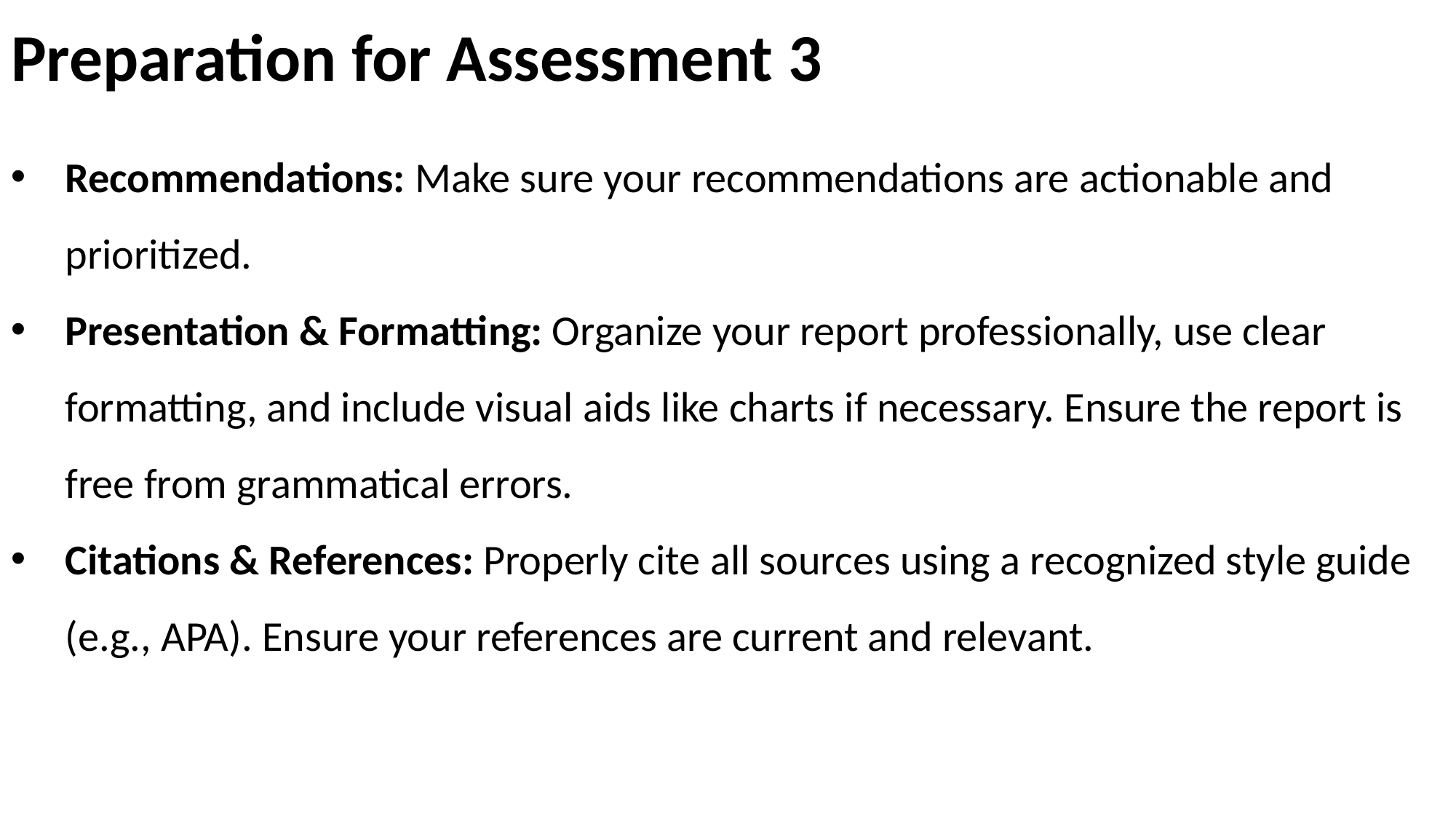

# Preparation for Assessment 3
Recommendations: Make sure your recommendations are actionable and prioritized.
Presentation & Formatting: Organize your report professionally, use clear formatting, and include visual aids like charts if necessary. Ensure the report is free from grammatical errors.
Citations & References: Properly cite all sources using a recognized style guide (e.g., APA). Ensure your references are current and relevant.